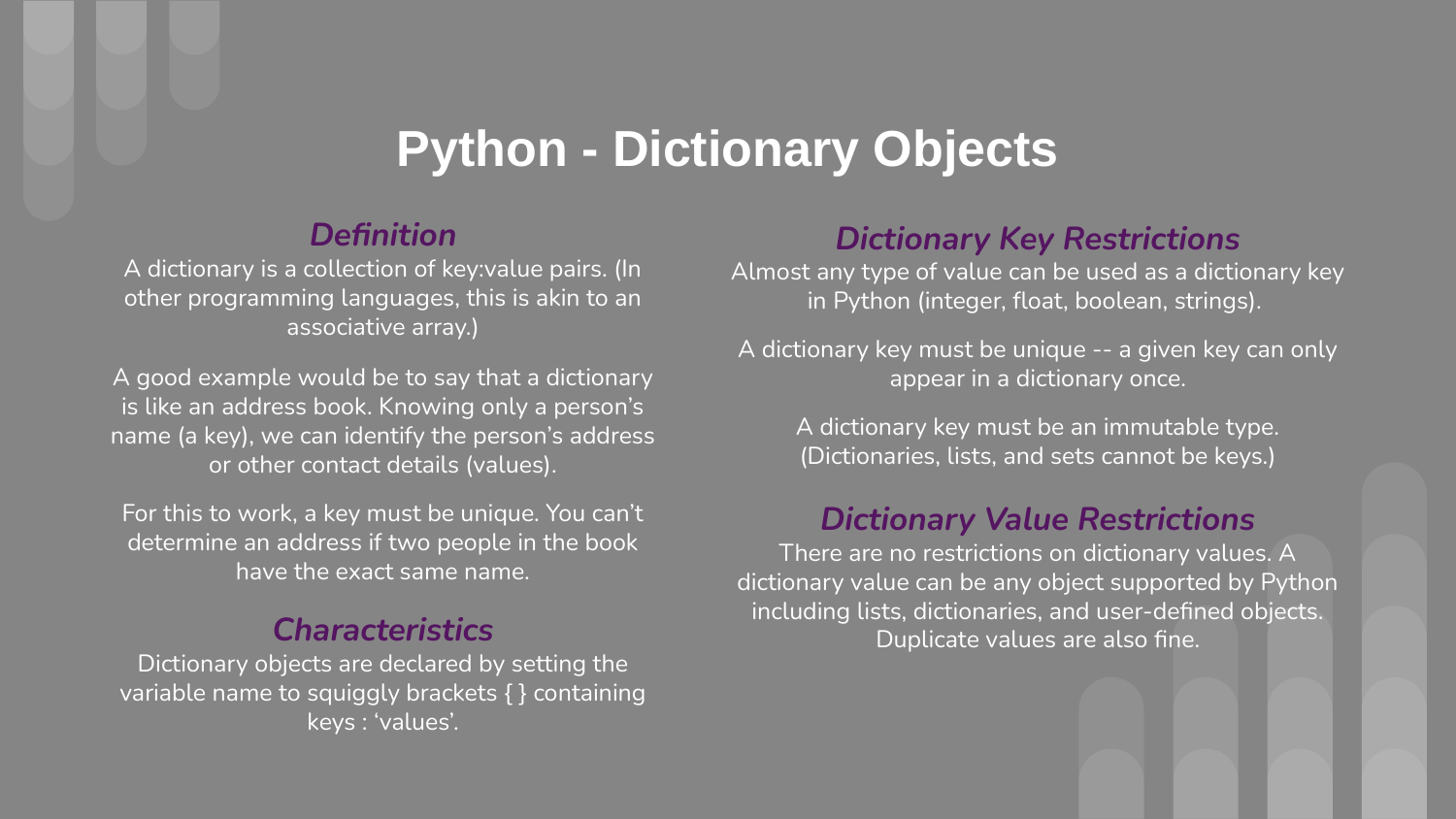

# Python - Dictionary Objects
Definition
A dictionary is a collection of key:value pairs. (In other programming languages, this is akin to an associative array.)

A good example would be to say that a dictionary is like an address book. Knowing only a person’s name (a key), we can identify the person’s address or other contact details (values).

For this to work, a key must be unique. You can’t determine an address if two people in the book have the exact same name.

Characteristics
Dictionary objects are declared by setting the variable name to squiggly brackets { } containing keys : ‘values’.
Dictionary Key Restrictions
Almost any type of value can be used as a dictionary key in Python (integer, float, boolean, strings).

A dictionary key must be unique -- a given key can only appear in a dictionary once.

A dictionary key must be an immutable type. (Dictionaries, lists, and sets cannot be keys.)

Dictionary Value Restrictions
There are no restrictions on dictionary values. A dictionary value can be any object supported by Python including lists, dictionaries, and user-defined objects. Duplicate values are also fine.